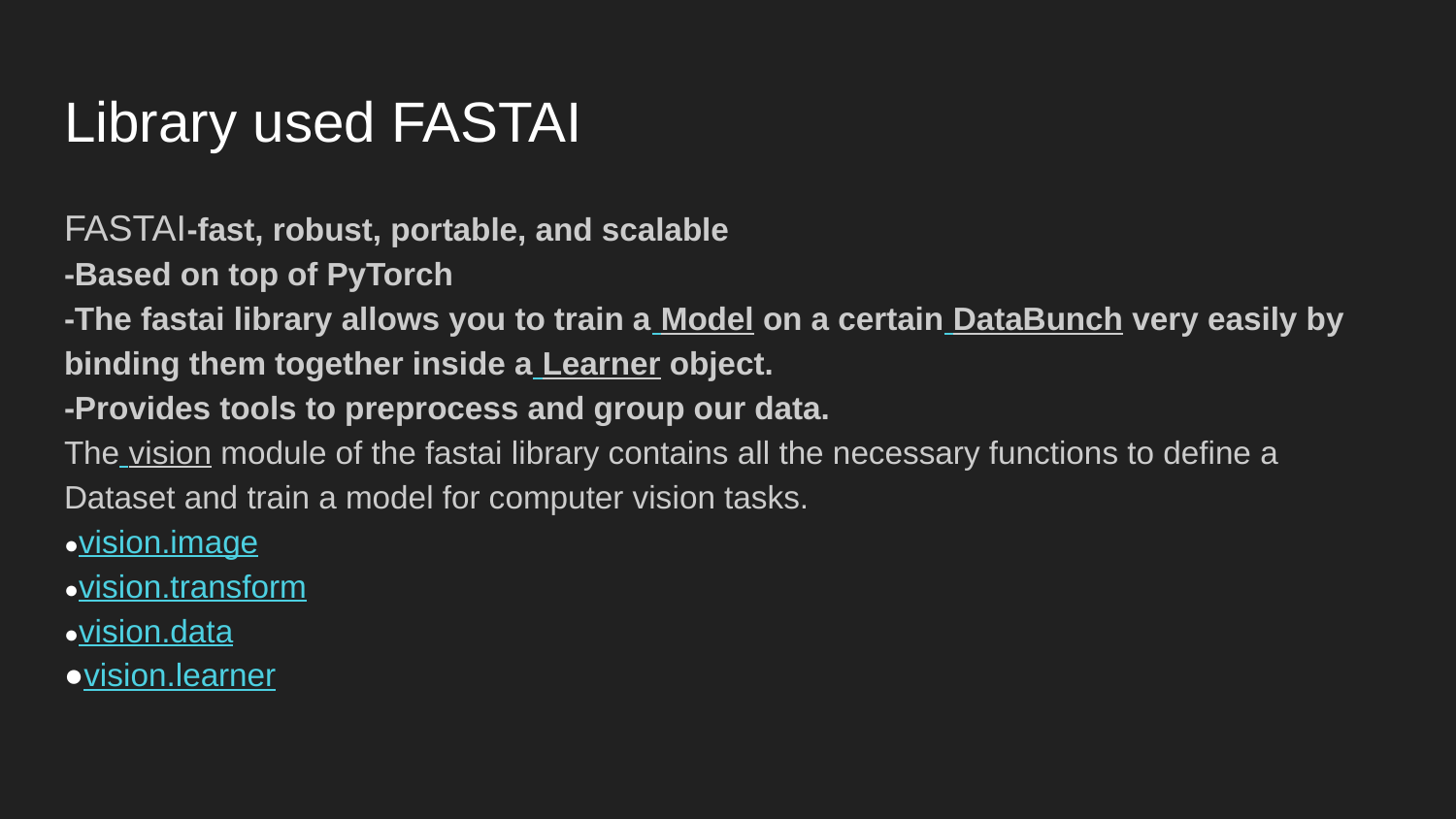

# Library used FASTAI
FASTAI-fast, robust, portable, and scalable
-Based on top of PyTorch
-The fastai library allows you to train a Model on a certain DataBunch very easily by binding them together inside a Learner object.
-Provides tools to preprocess and group our data.
The vision module of the fastai library contains all the necessary functions to define a Dataset and train a model for computer vision tasks.
●vision.image
●vision.transform
●vision.data
●vision.learner